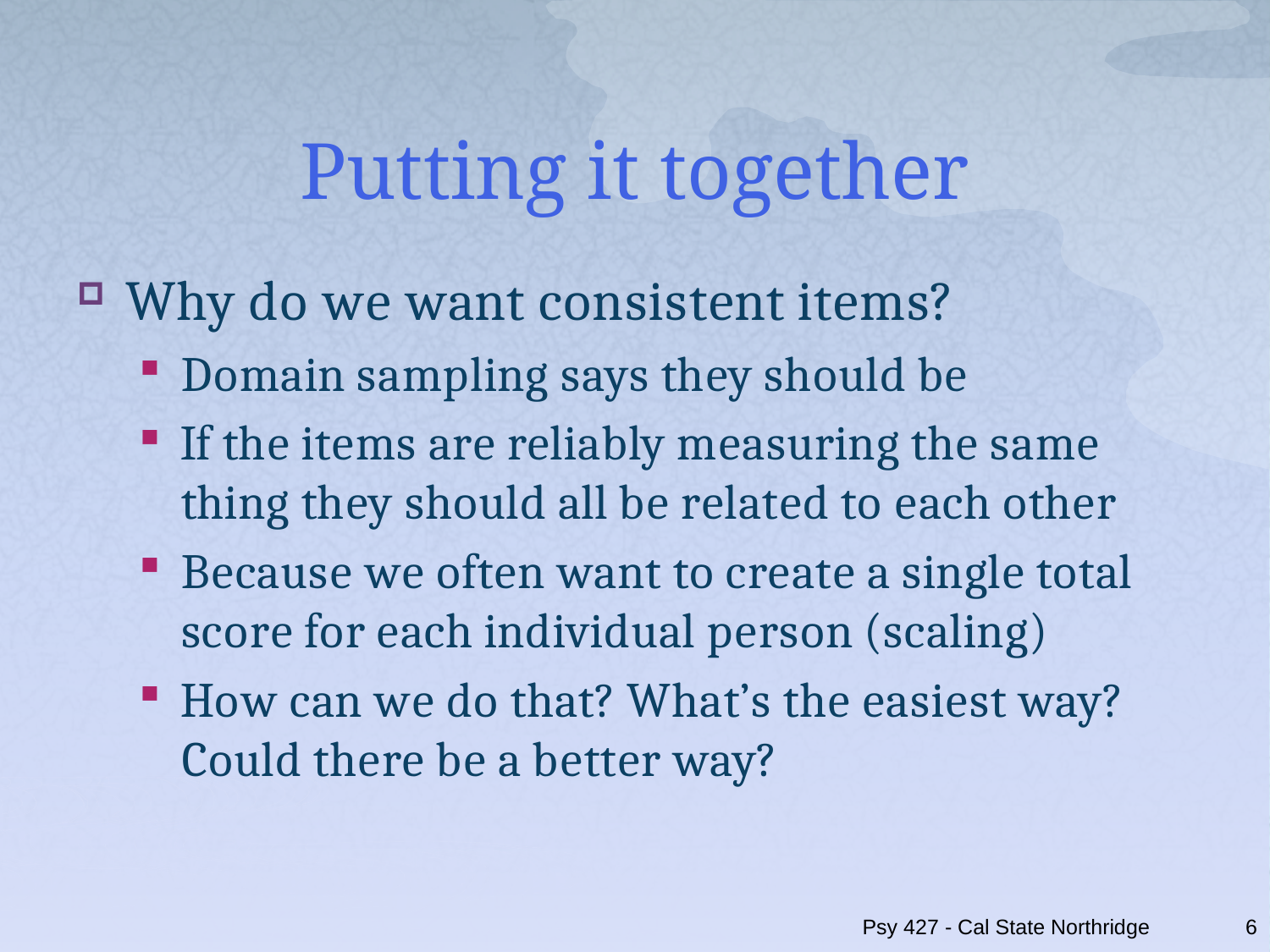

# Putting it together
Why do we want consistent items?
Domain sampling says they should be
If the items are reliably measuring the same thing they should all be related to each other
Because we often want to create a single total score for each individual person (scaling)
How can we do that? What’s the easiest way? Could there be a better way?
Psy 427 - Cal State Northridge
6